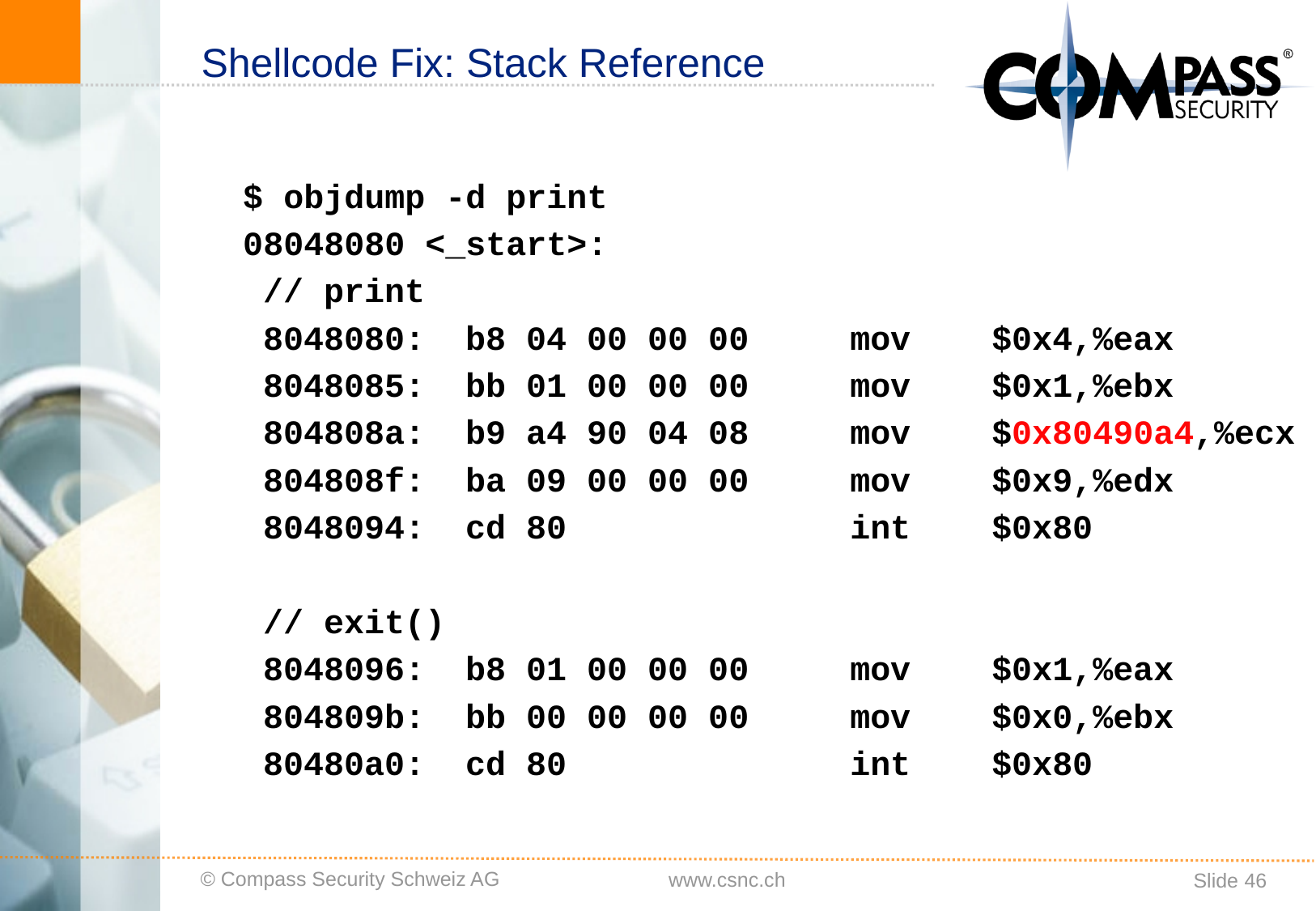

# Shellcode Fix: Stack Reference
$ objdump -d print
08048080 <_start>:
 // print
 8048080:  b8 04 00 00 00     mov    $0x4,%eax
 8048085:  bb 01 00 00 00     mov    $0x1,%ebx
 804808a:  b9 a4 90 04 08     mov    $0x80490a4,%ecx
 804808f:  ba 09 00 00 00     mov    $0x9,%edx
 8048094:  cd 80              int    $0x80

 // exit()
 8048096:  b8 01 00 00 00     mov    $0x1,%eax
 804809b:  bb 00 00 00 00     mov    $0x0,%ebx
 80480a0:  cd 80              int    $0x80